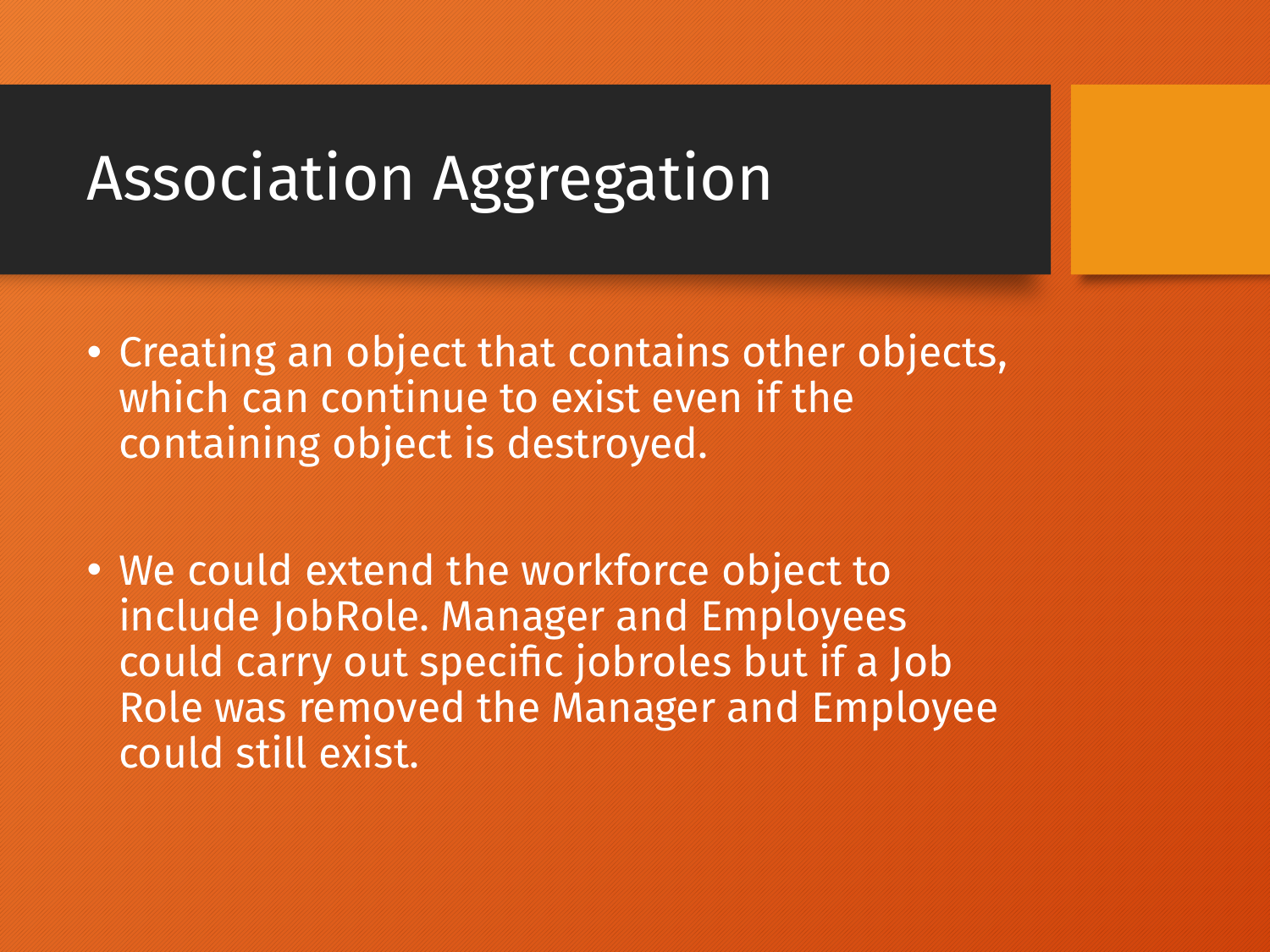

# Association Aggregation
Creating an object that contains other objects, which can continue to exist even if the containing object is destroyed.

We could extend the workforce object to include JobRole. Manager and Employees could carry out specific jobroles but if a Job Role was removed the Manager and Employee could still exist.